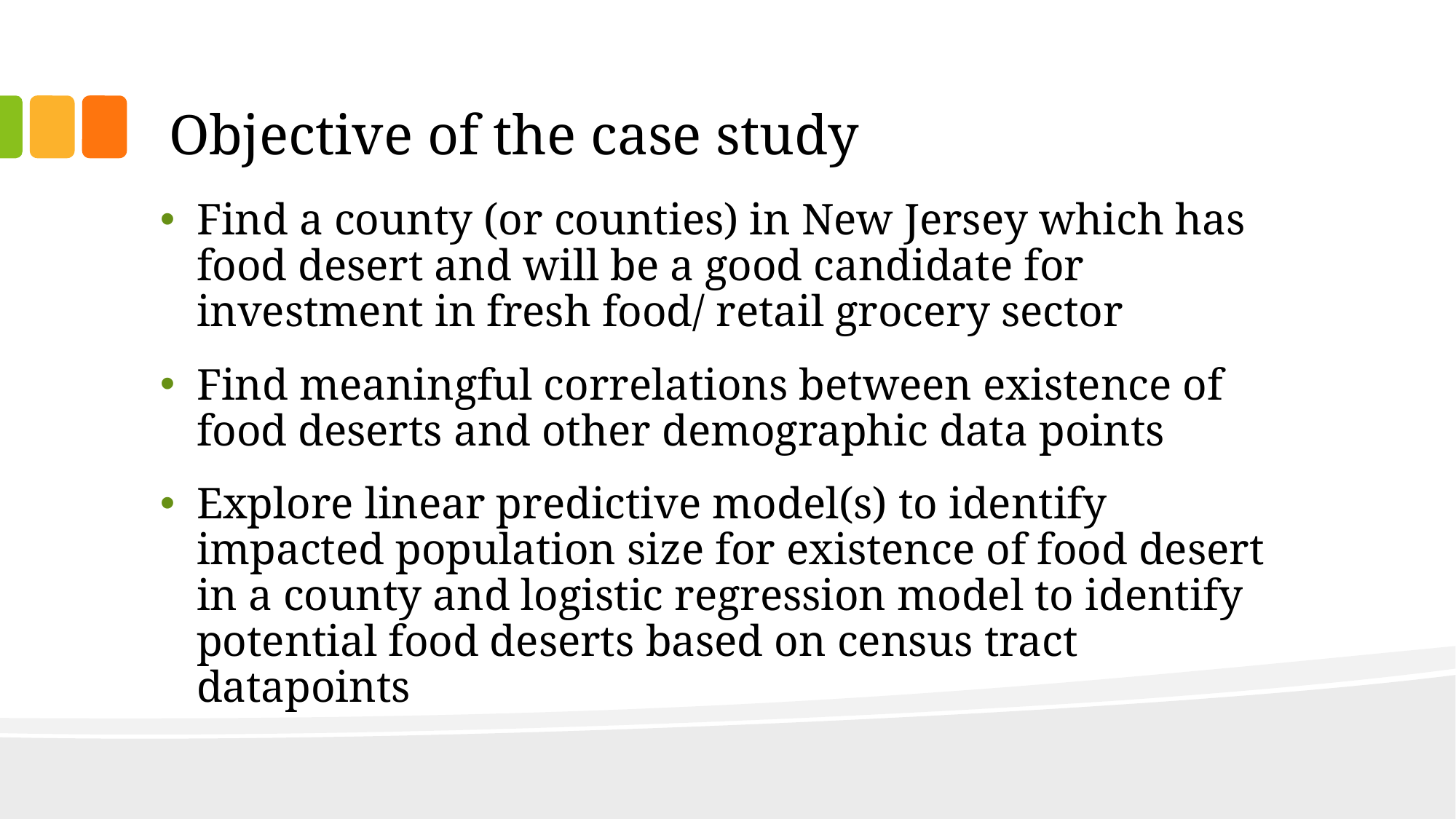

# Objective of the case study
Find a county (or counties) in New Jersey which has food desert and will be a good candidate for investment in fresh food/ retail grocery sector
Find meaningful correlations between existence of food deserts and other demographic data points
Explore linear predictive model(s) to identify impacted population size for existence of food desert in a county and logistic regression model to identify potential food deserts based on census tract datapoints